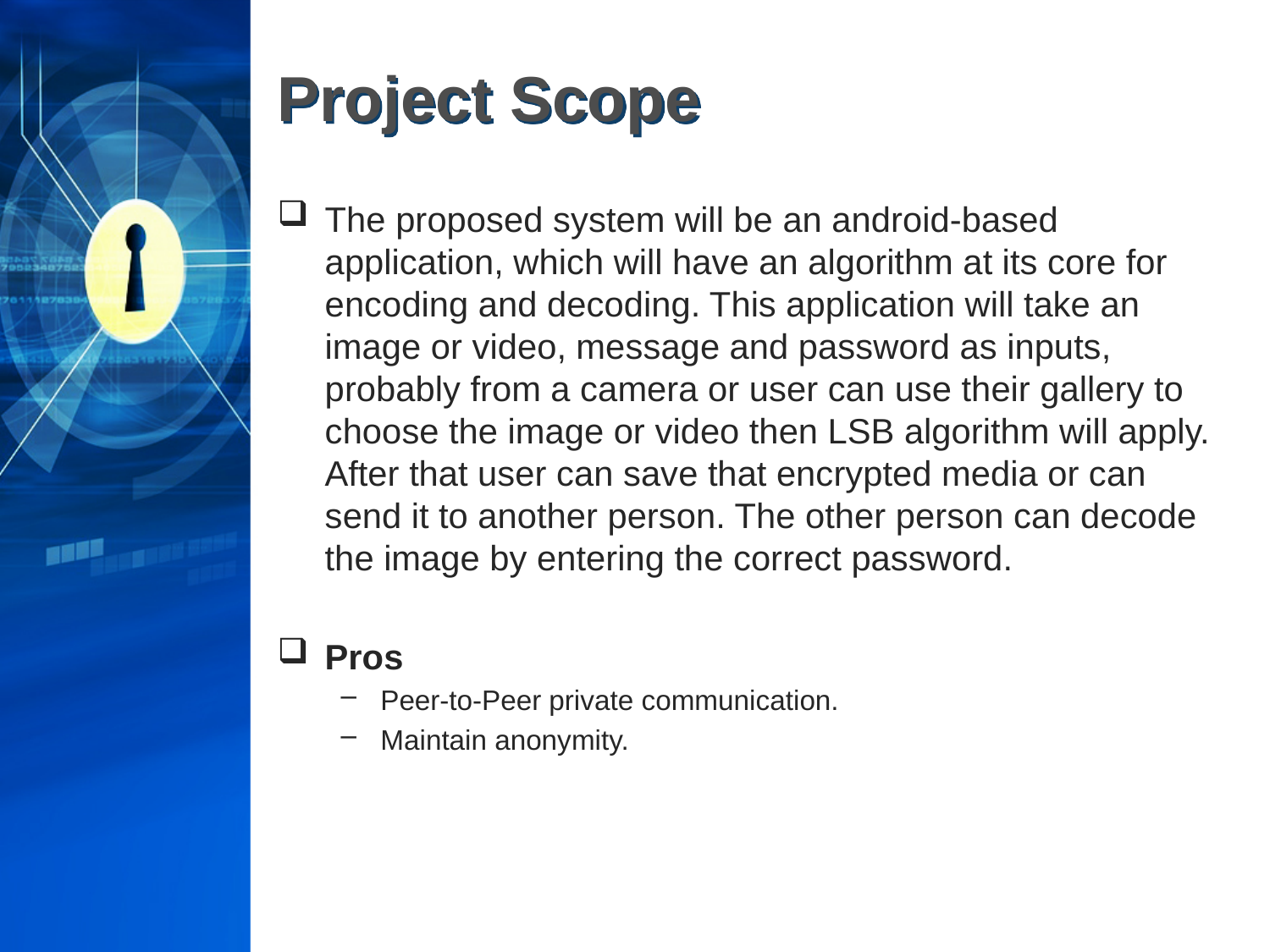

# Project Scope
The proposed system will be an android-based application, which will have an algorithm at its core for encoding and decoding. This application will take an image or video, message and password as inputs, probably from a camera or user can use their gallery to choose the image or video then LSB algorithm will apply. After that user can save that encrypted media or can send it to another person. The other person can decode the image by entering the correct password.

Pros
Peer-to-Peer private communication.
Maintain anonymity.